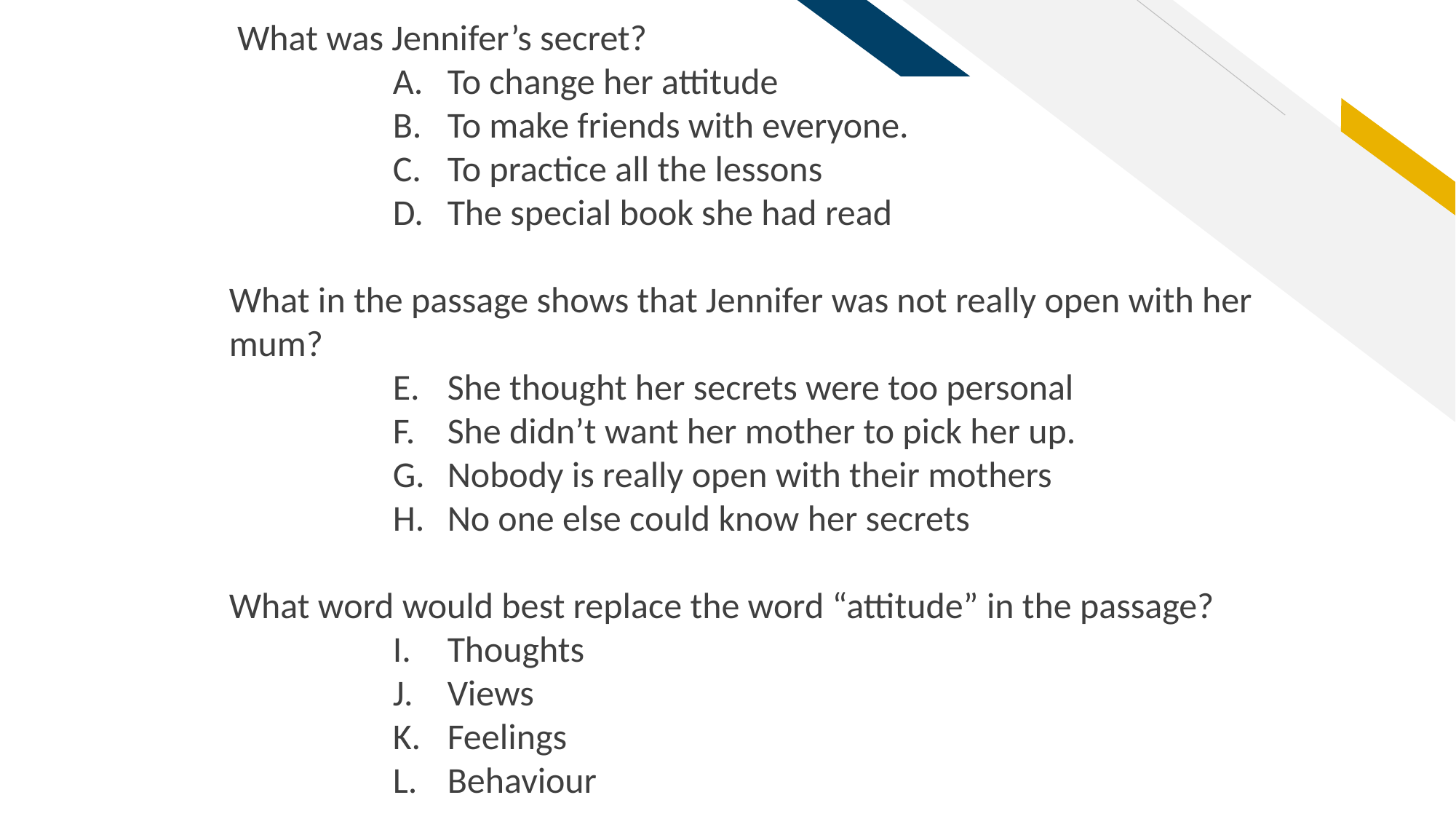

What was Jennifer’s secret?
To change her attitude
To make friends with everyone.
To practice all the lessons
The special book she had read

What in the passage shows that Jennifer was not really open with her mum?
She thought her secrets were too personal
She didn’t want her mother to pick her up.
Nobody is really open with their mothers
No one else could know her secrets

What word would best replace the word “attitude” in the passage?
Thoughts
Views
Feelings
Behaviour